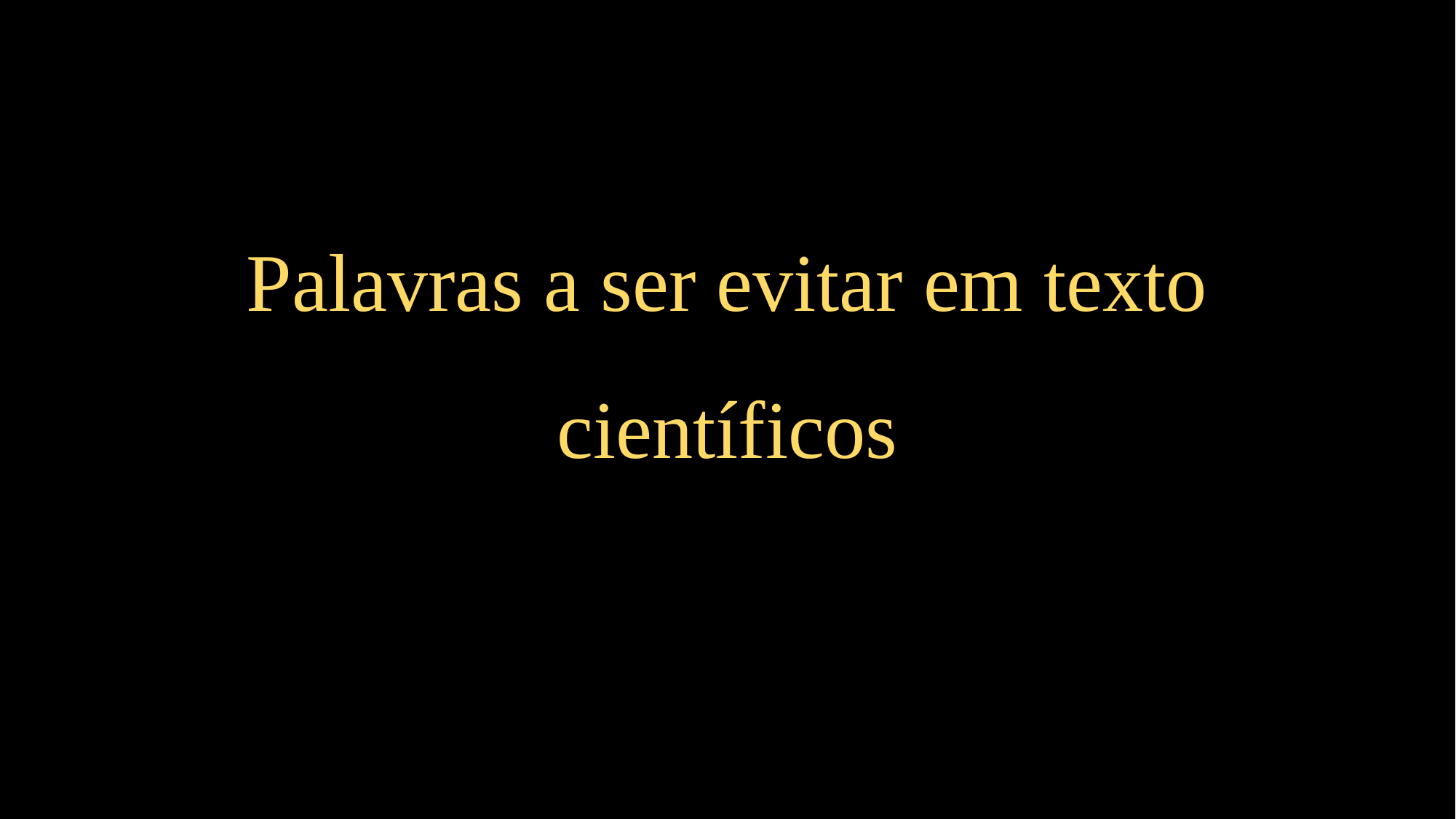

Palavras a ser evitar em texto científicos